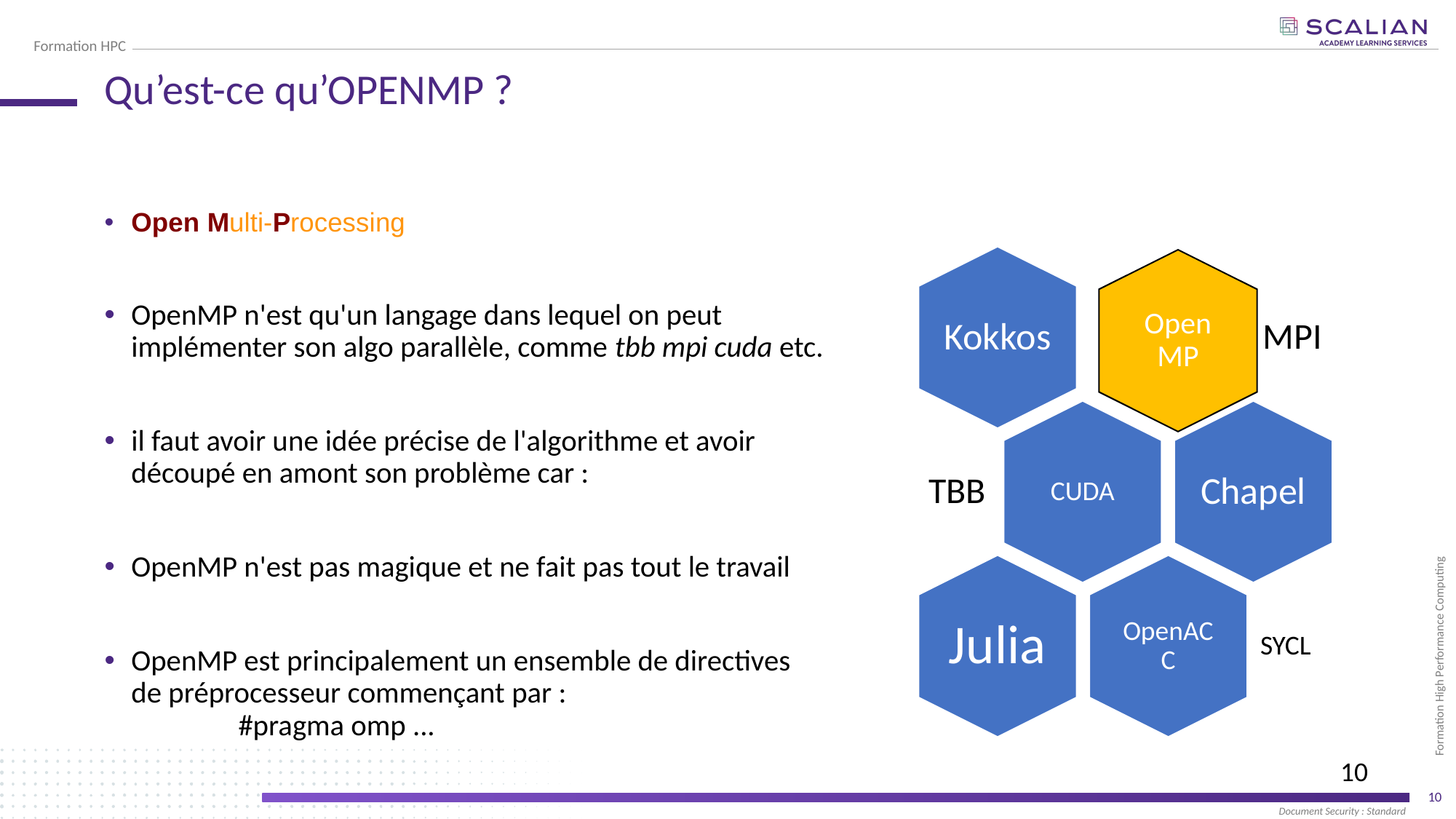

# Qu’est-ce qu’OPENMP ?

Open Multi-Processing

OpenMP n'est qu'un langage dans lequel on peut implémenter son algo parallèle, comme tbb mpi cuda etc.

il faut avoir une idée précise de l'algorithme et avoir découpé en amont son problème car :

OpenMP n'est pas magique et ne fait pas tout le travail

OpenMP est principalement un ensemble de directives de préprocesseur commençant par :
		#pragma omp ...
OpenMP
MPI
Kokkos
CUDA
TBB
Chapel
OpenACC
SYCL
Julia
10